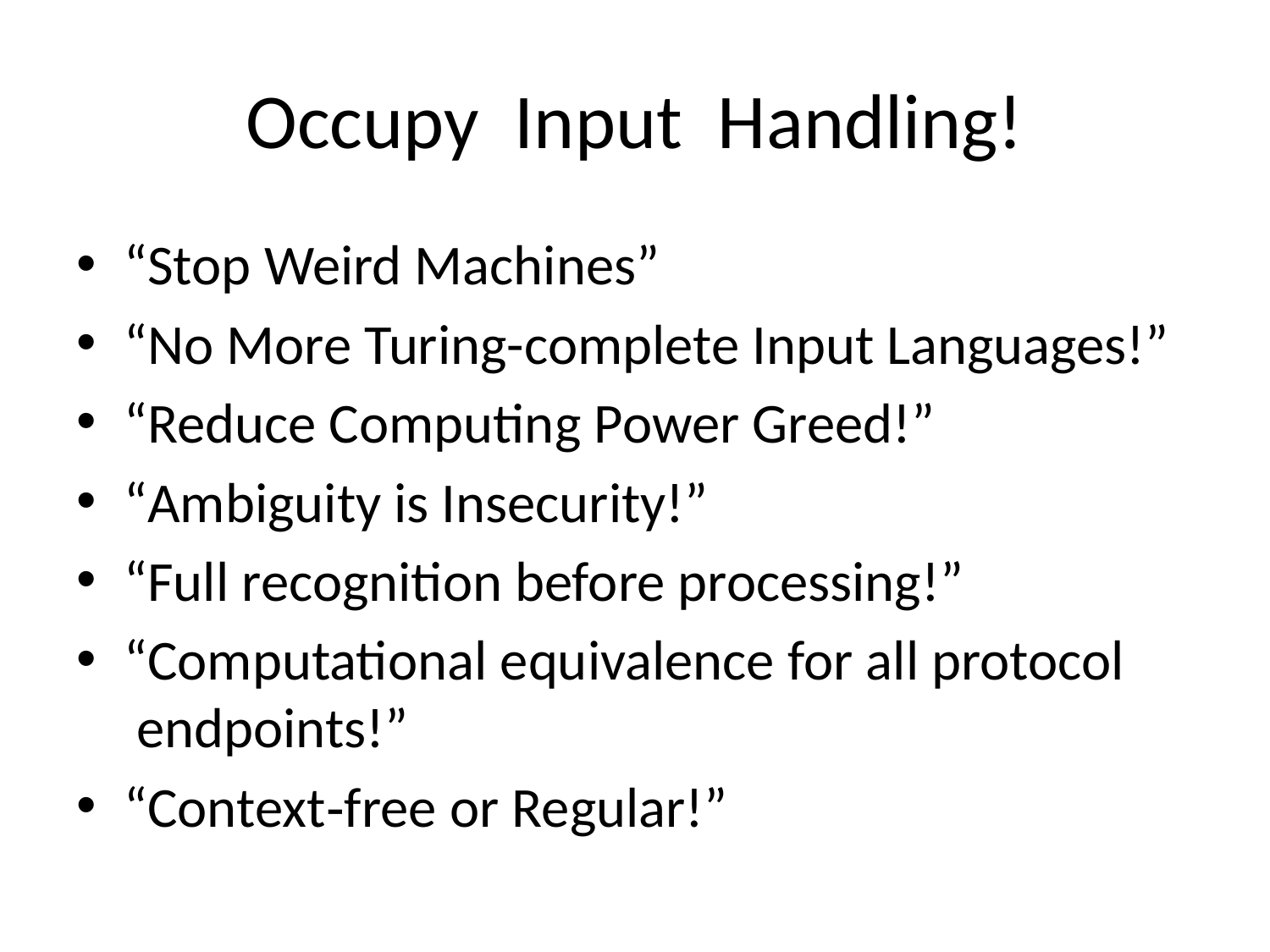

# Occupy  Input  Handling!
“Stop Weird Machines”
“No More Turing-complete Input Languages!”
“Reduce Computing Power Greed!”
“Ambiguity is Insecurity!”
“Full recognition before processing!”
“Computational equivalence for all protocol  endpoints!”
“Context‐free or Regular!”